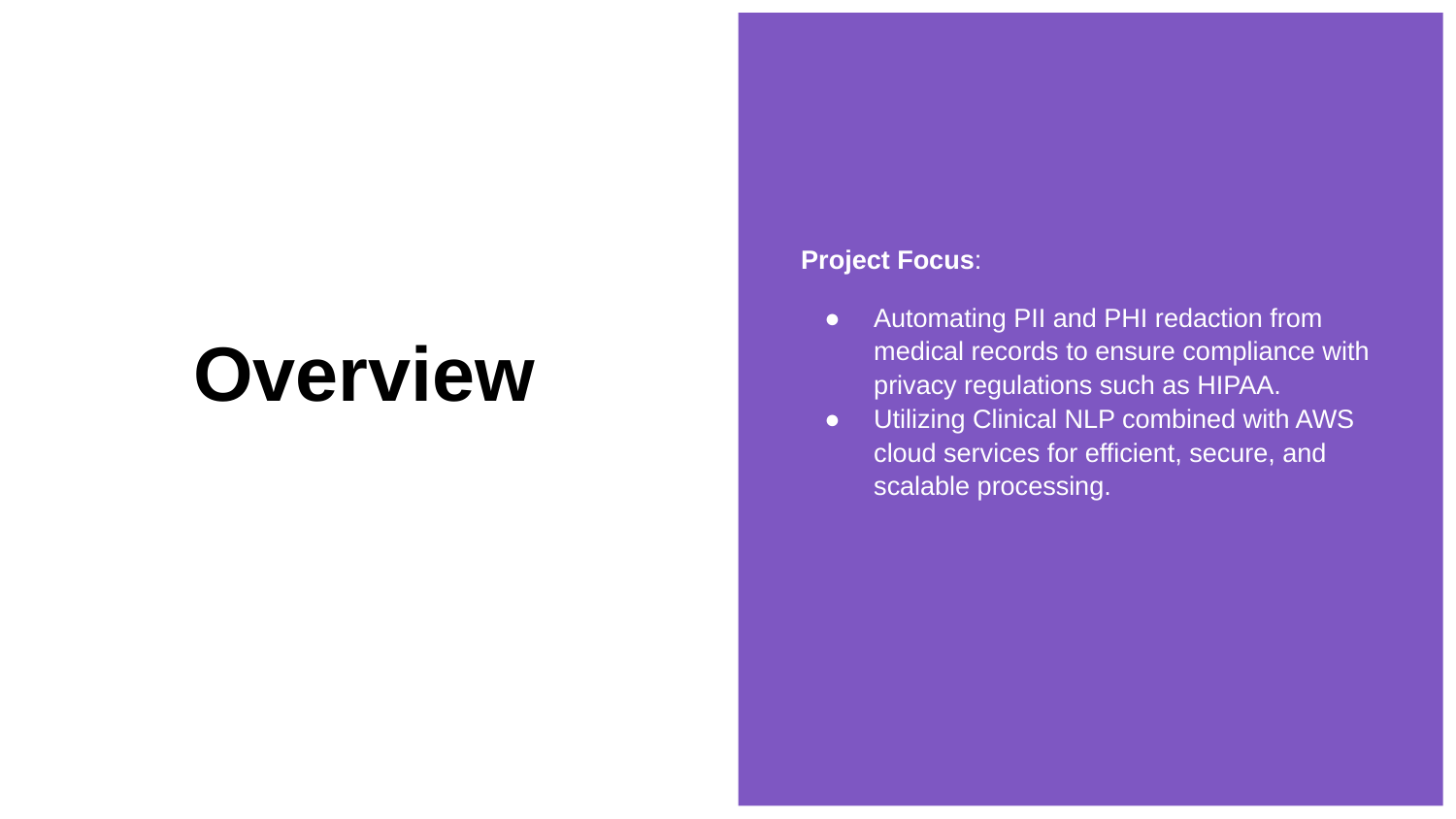

Project Focus:
Automating PII and PHI redaction from medical records to ensure compliance with privacy regulations such as HIPAA.
Utilizing Clinical NLP combined with AWS cloud services for efficient, secure, and scalable processing.

# Overview